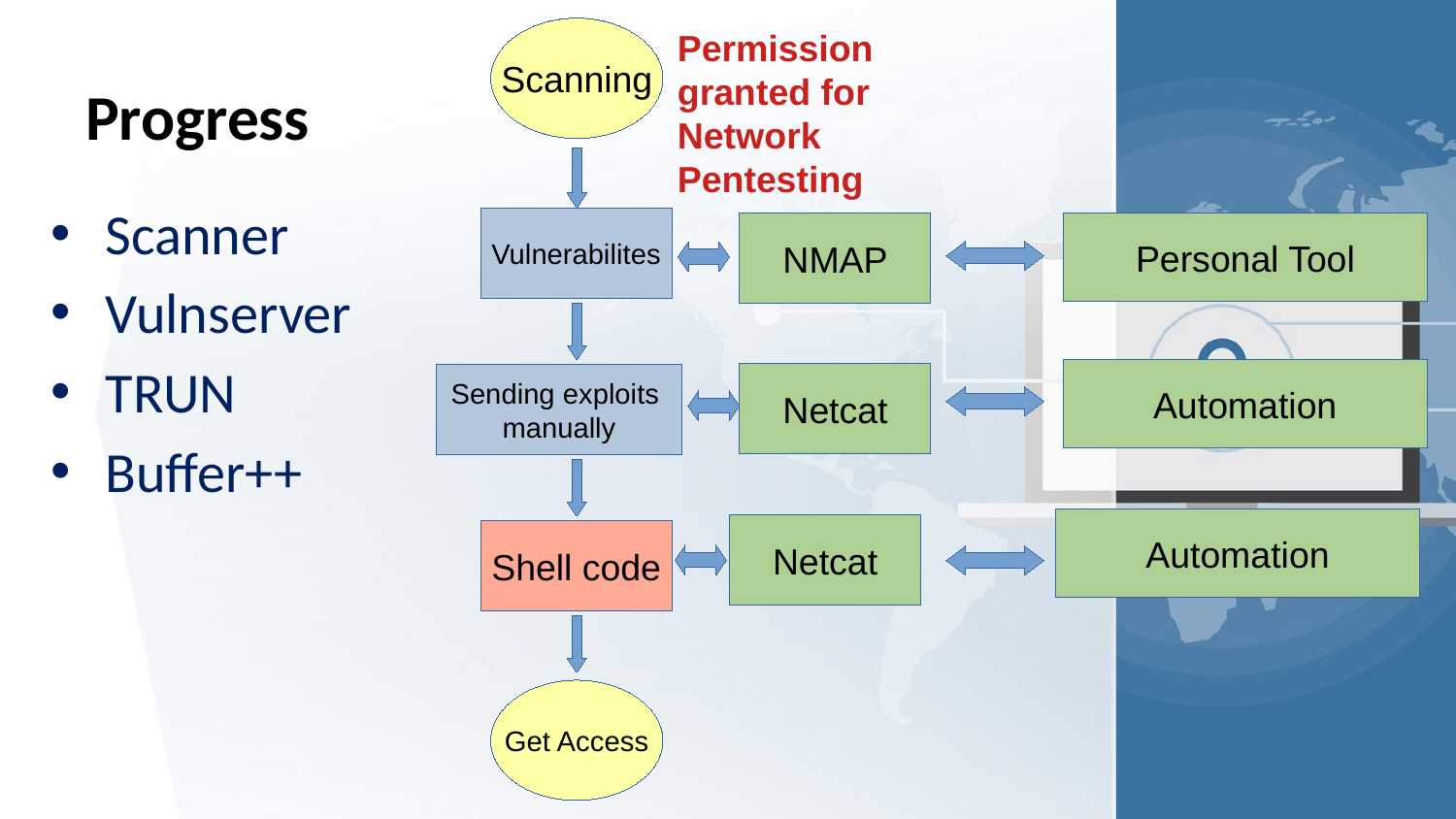

Scanning
Permission granted for
Network Pentesting
# Progress

Scanner
Vulnserver
TRUN
Buffer++

Vulnerabilites
NMAP

Personal Tool

Automation
Netcat
Sending exploits
manually

Automation
Netcat
Shell code

Get Access